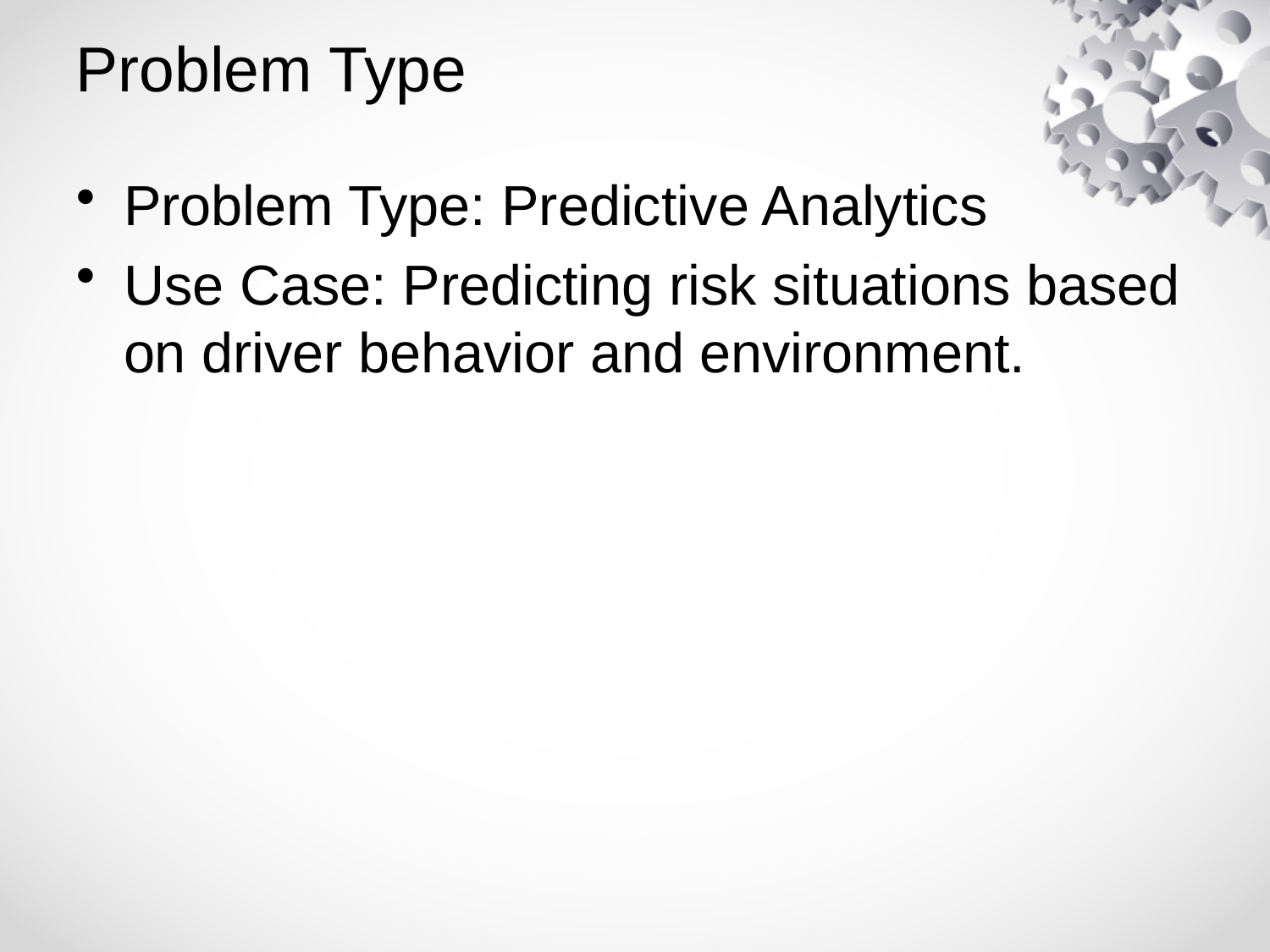

# Problem Type
Problem Type: Predictive Analytics
Use Case: Predicting risk situations based on driver behavior and environment.